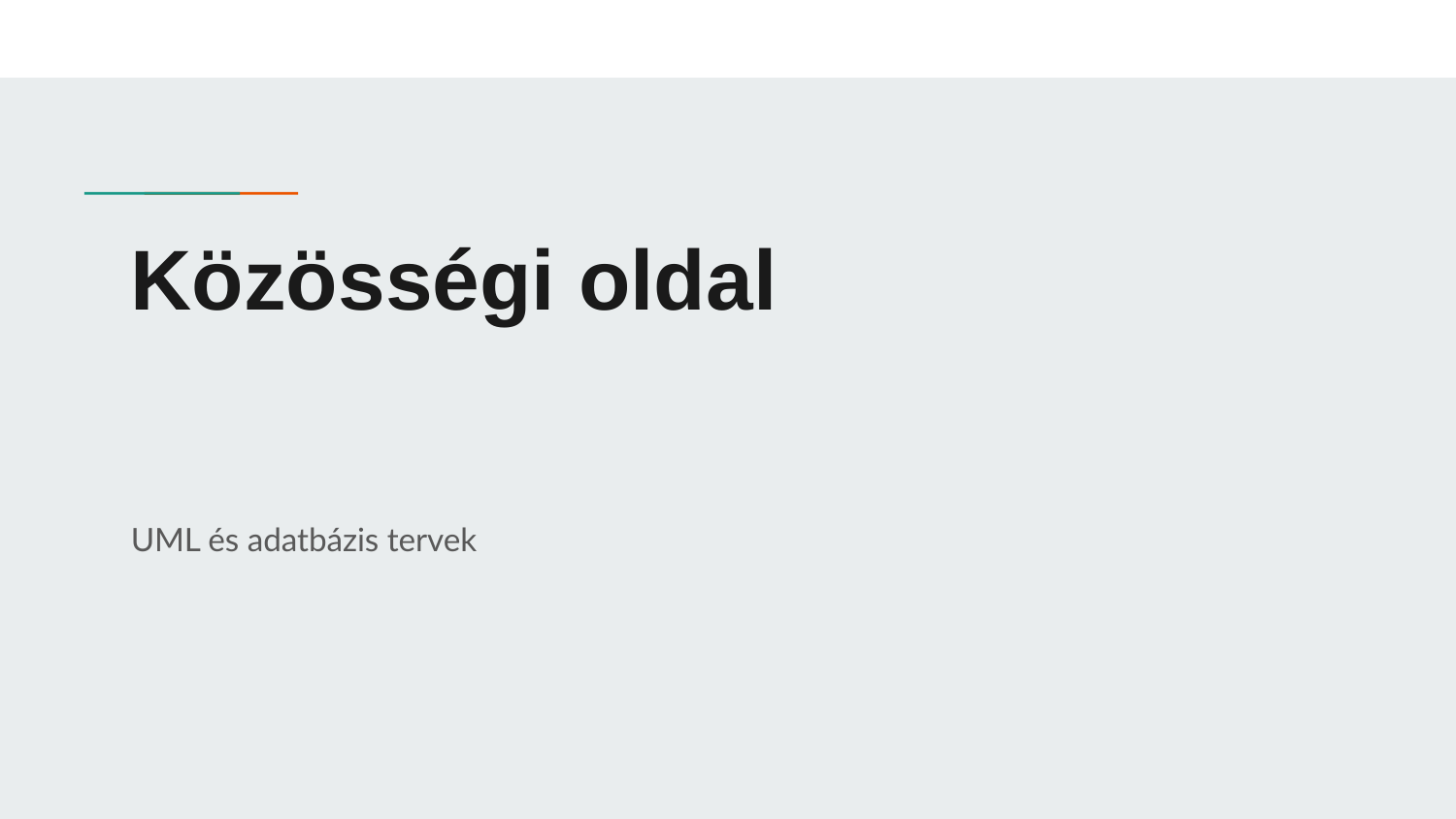

# Közösségi oldal
UML és adatbázis tervek